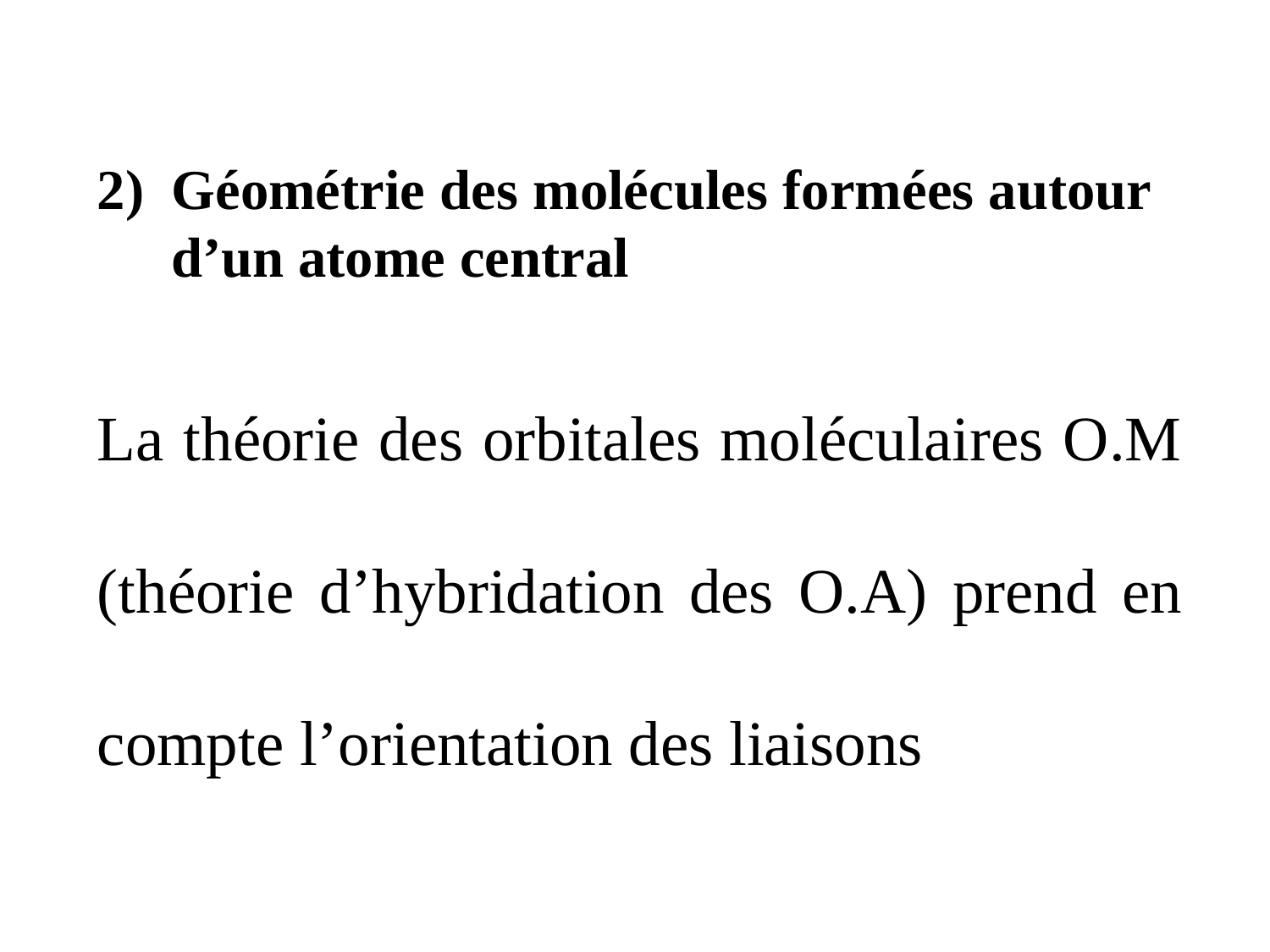

Géométrie des molécules formées autour d’un atome central
La théorie des orbitales moléculaires O.M (théorie d’hybridation des O.A) prend en compte l’orientation des liaisons